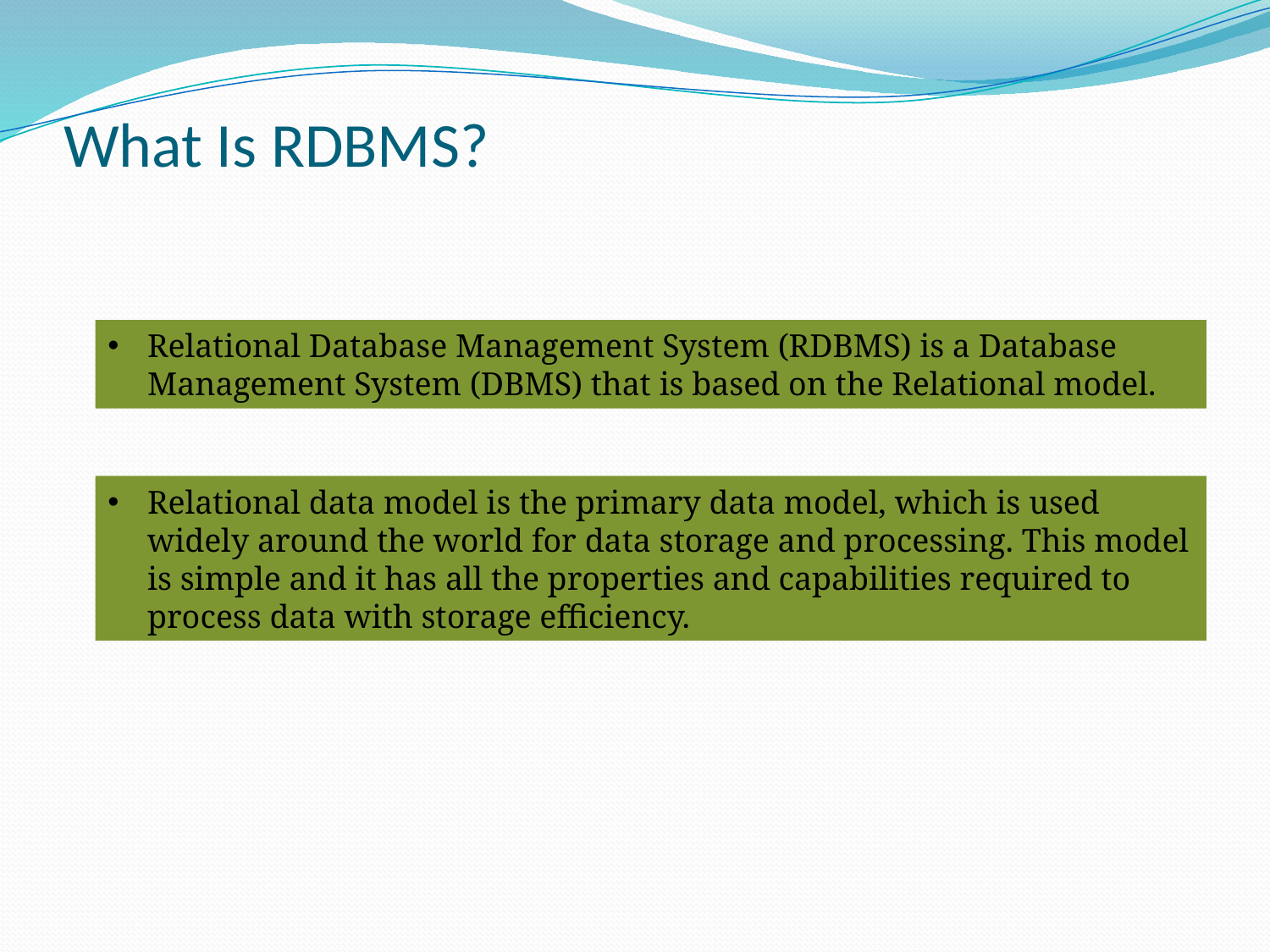

# What Is RDBMS?

Relational Database Management System (RDBMS) is a Database Management System (DBMS) that is based on the Relational model.
Relational data model is the primary data model, which is used widely around the world for data storage and processing. This model is simple and it has all the properties and capabilities required to process data with storage efficiency.